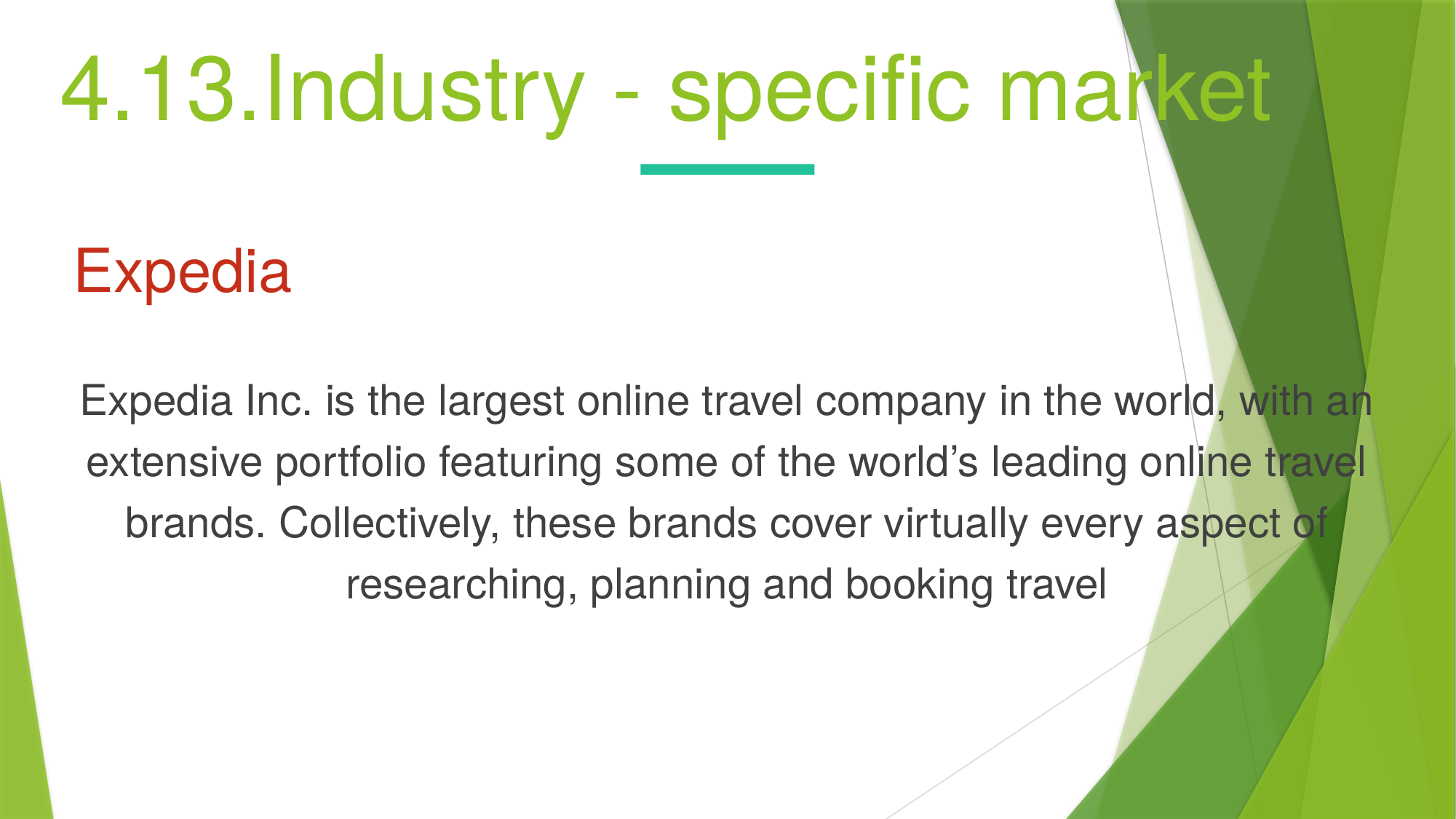

4.13.Industry - specific market

Expedia
Expedia Inc. is the largest online travel company in the world, with an extensive portfolio featuring some of the world’s leading online travel brands. Collectively, these brands cover virtually every aspect of researching, planning and booking travel